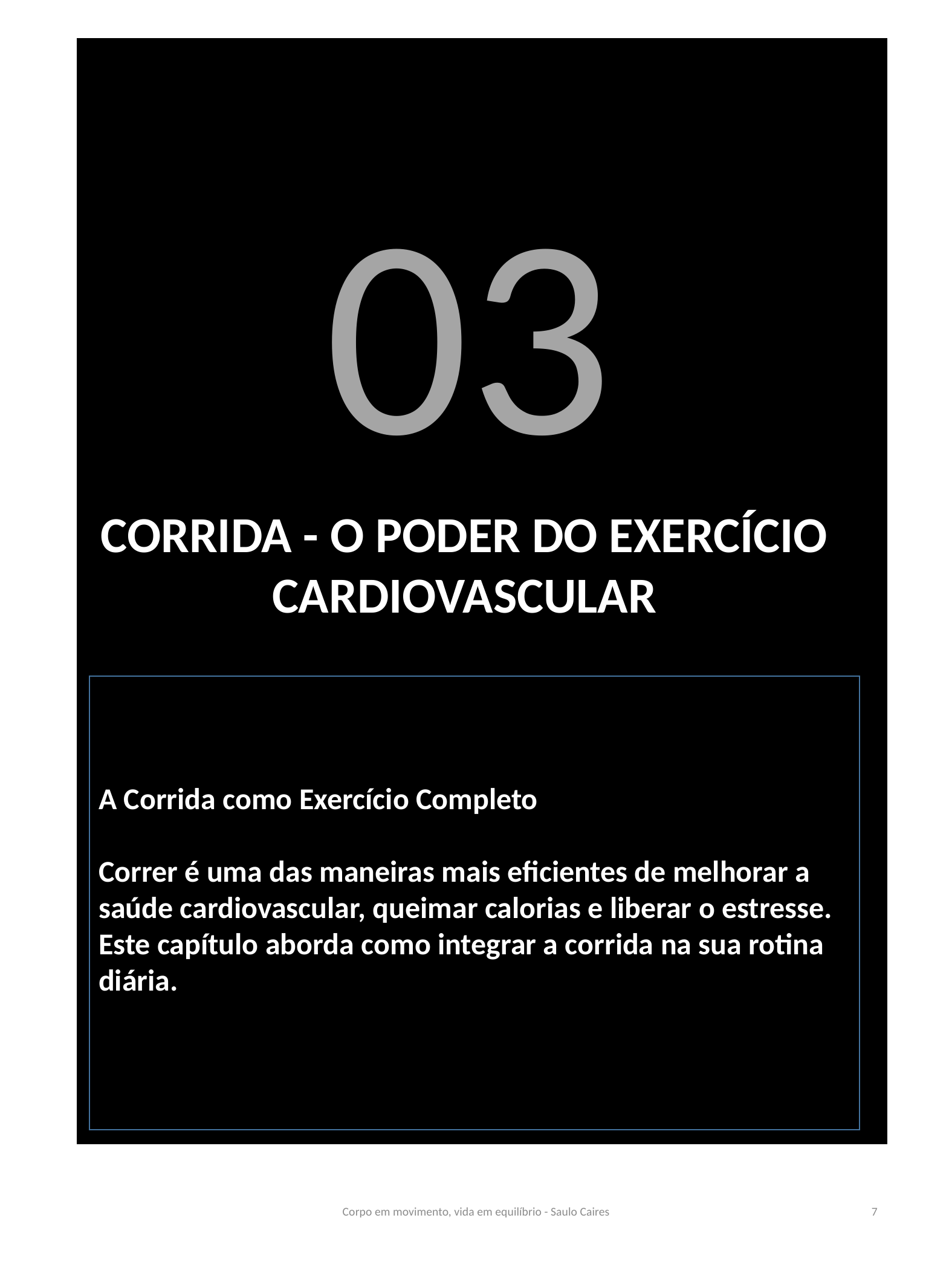

#
03

Corrida - O Poder do Exercício Cardiovascular
A Corrida como Exercício Completo

Correr é uma das maneiras mais eficientes de melhorar a saúde cardiovascular, queimar calorias e liberar o estresse. Este capítulo aborda como integrar a corrida na sua rotina diária.

Corpo em movimento, vida em equilíbrio - Saulo Caires
7